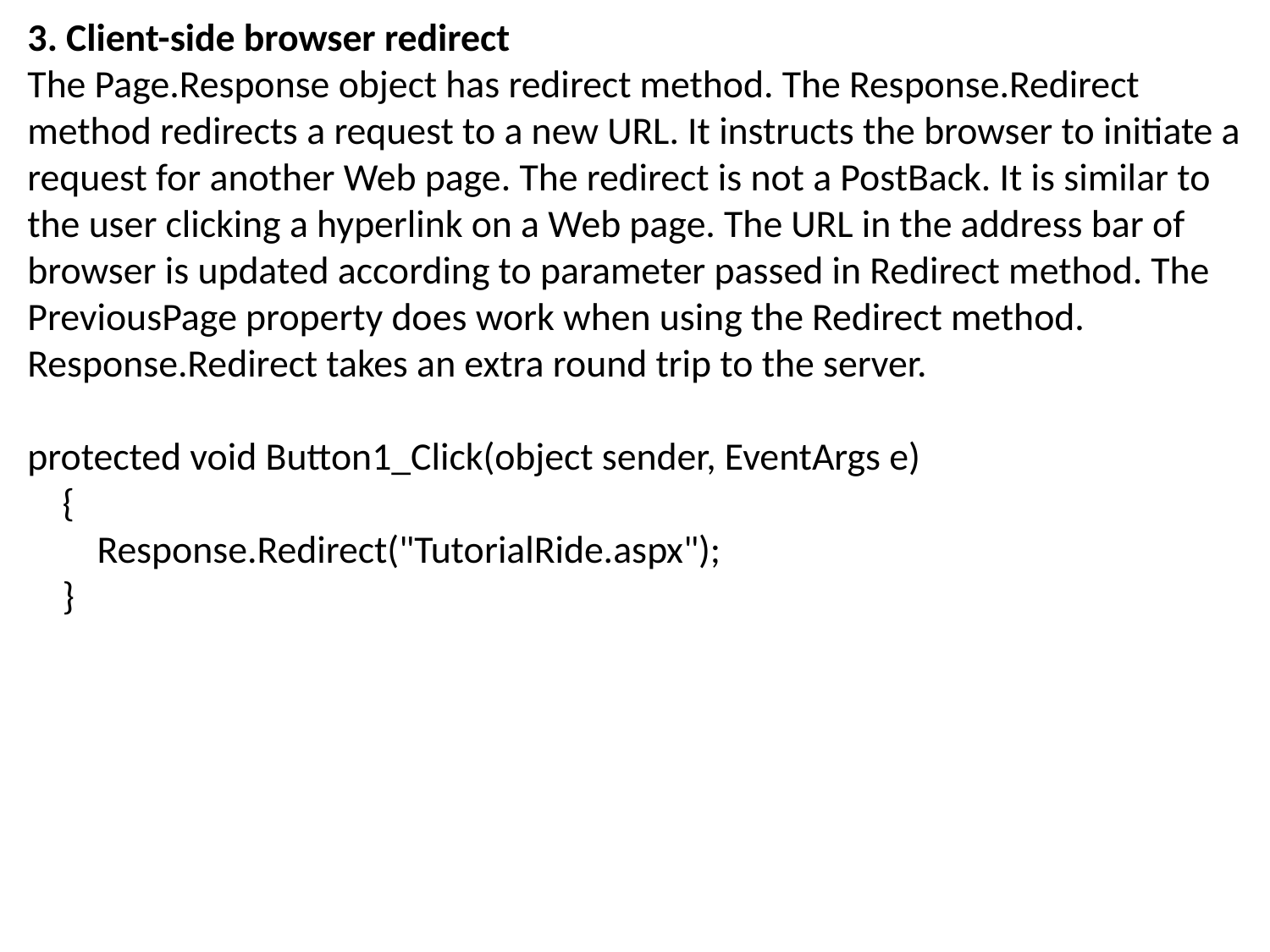

3. Client-side browser redirect
The Page.Response object has redirect method. The Response.Redirect method redirects a request to a new URL. It instructs the browser to initiate a request for another Web page. The redirect is not a PostBack. It is similar to the user clicking a hyperlink on a Web page. The URL in the address bar of browser is updated according to parameter passed in Redirect method. The PreviousPage property does work when using the Redirect method. Response.Redirect takes an extra round trip to the server.
protected void Button1_Click(object sender, EventArgs e)
    {
        Response.Redirect("TutorialRide.aspx");
    }